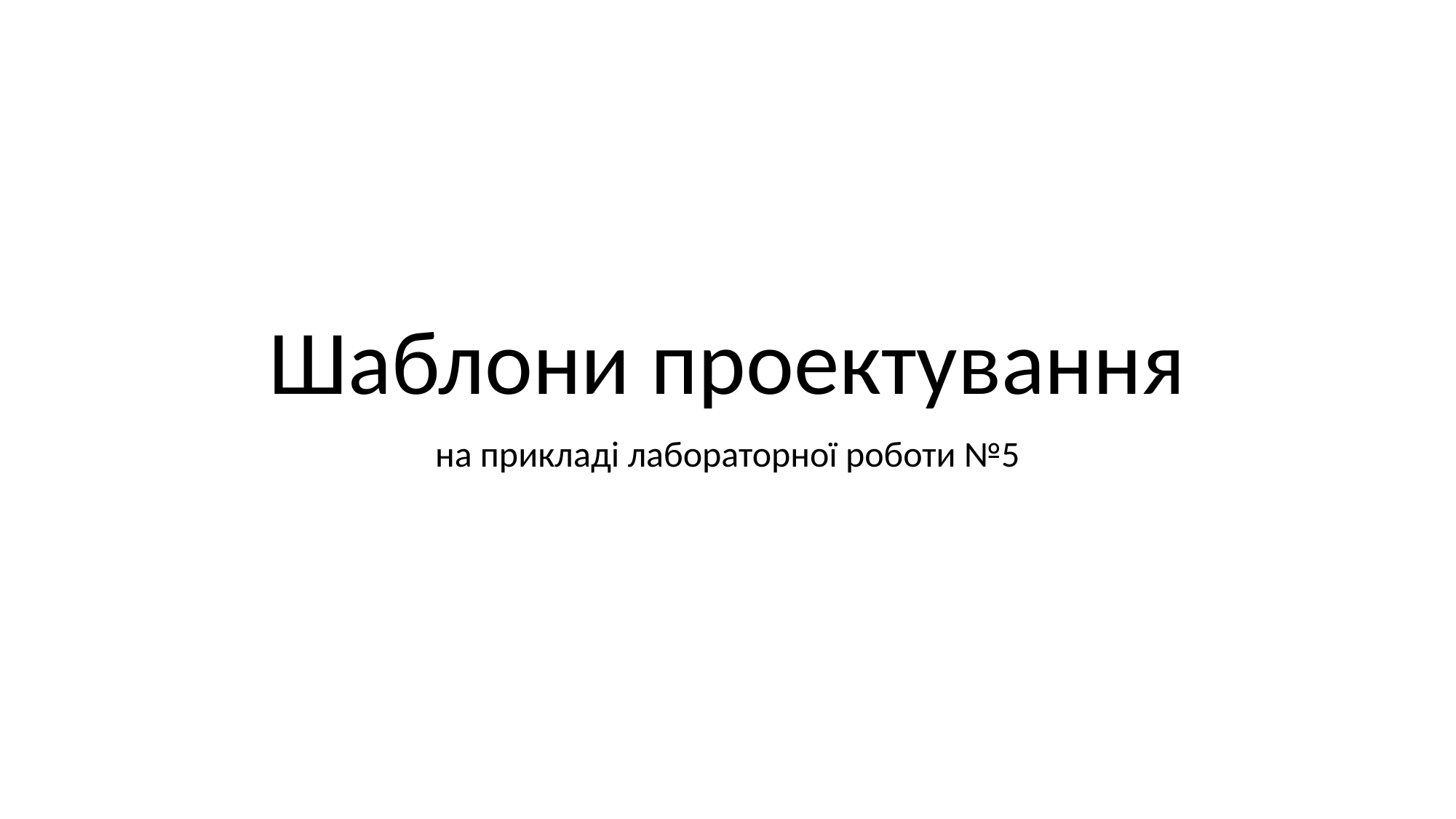

# Шаблони проектування
на прикладі лабораторної роботи №5